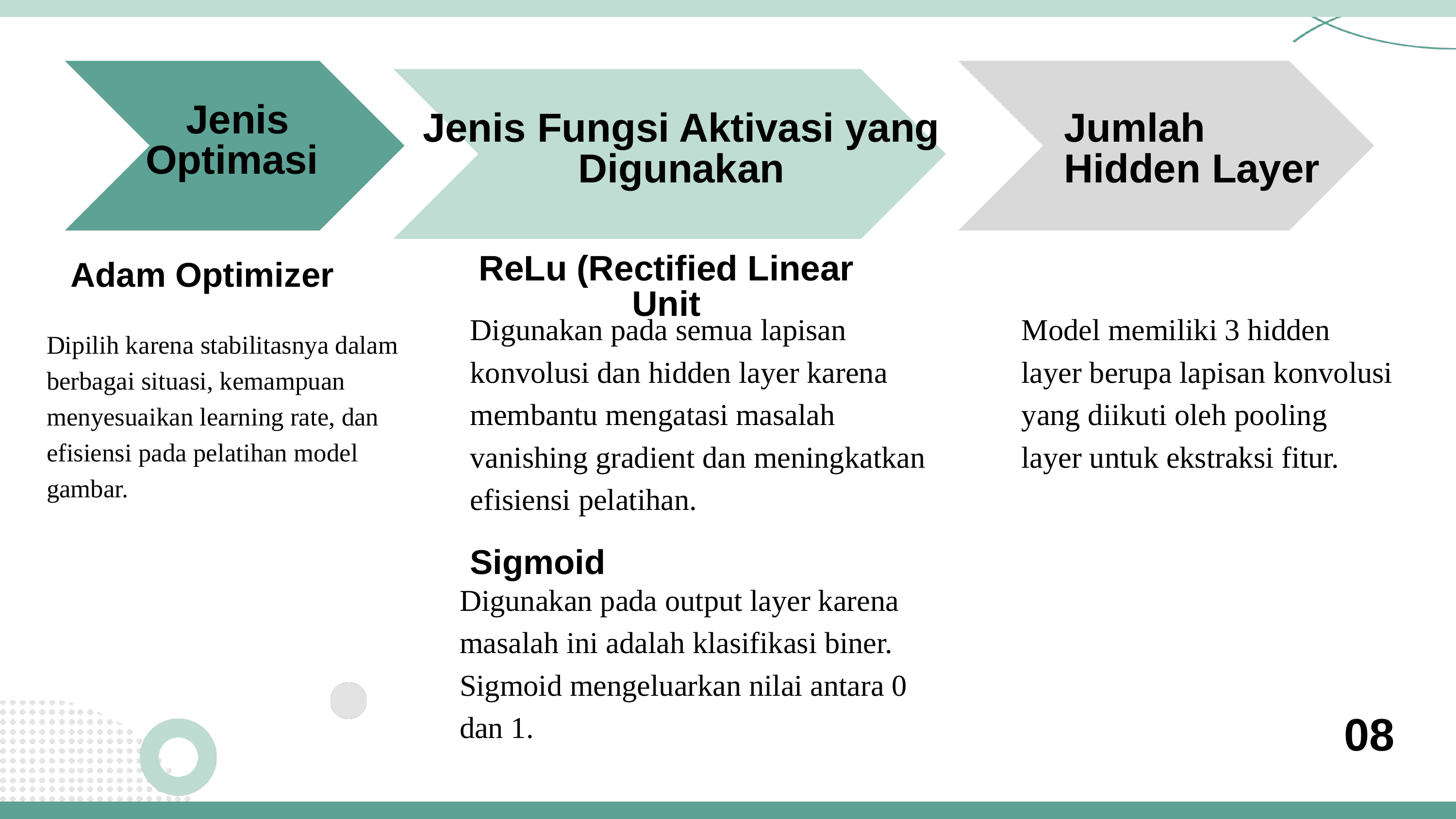

Jenis Optimasi
Jenis Fungsi Aktivasi yang Digunakan
Jumlah Hidden Layer
Adam Optimizer
ReLu (Rectified Linear Unit

Dipilih karena stabilitasnya dalam berbagai situasi, kemampuan menyesuaikan learning rate, dan efisiensi pada pelatihan model gambar.
Digunakan pada semua lapisan konvolusi dan hidden layer karena membantu mengatasi masalah vanishing gradient dan meningkatkan efisiensi pelatihan.
Model memiliki 3 hidden layer berupa lapisan konvolusi yang diikuti oleh pooling layer untuk ekstraksi fitur.
Sigmoid
Digunakan pada output layer karena masalah ini adalah klasifikasi biner. Sigmoid mengeluarkan nilai antara 0 dan 1.

08